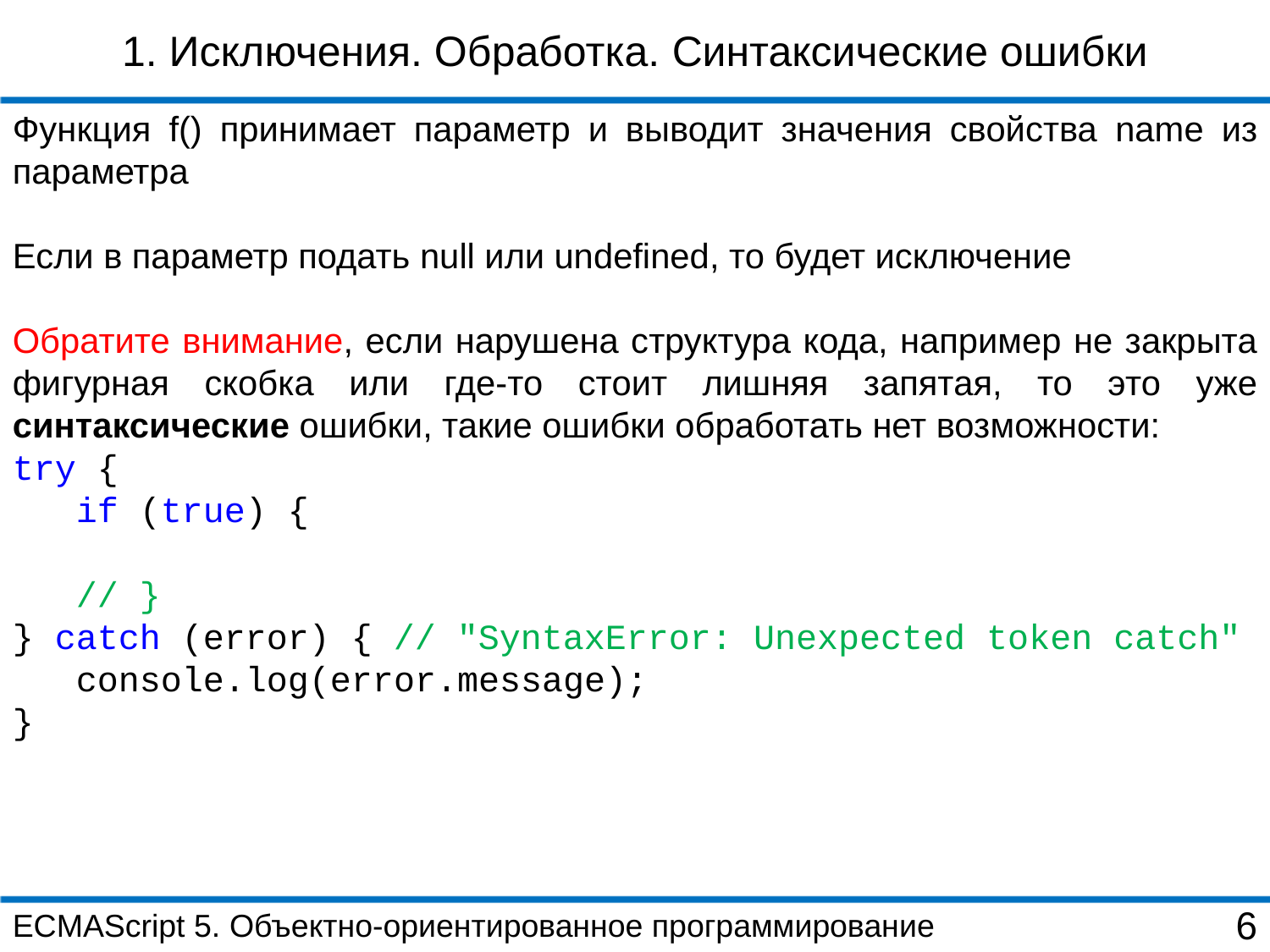

1. Исключения. Обработка. Синтаксические ошибки
Функция f() принимает параметр и выводит значения свойства name из параметра

Если в параметр подать null или undefined, то будет исключение

Обратите внимание, если нарушена структура кода, например не закрыта фигурная скобка или где-то стоит лишняя запятая, то это уже синтаксические ошибки, такие ошибки обработать нет возможности:
try {
   if (true) {

   // }
} catch (error) { // "SyntaxError: Unexpected token catch"
   console.log(error.message);
}
ECMAScript 5. Объектно-ориентированное программирование
6